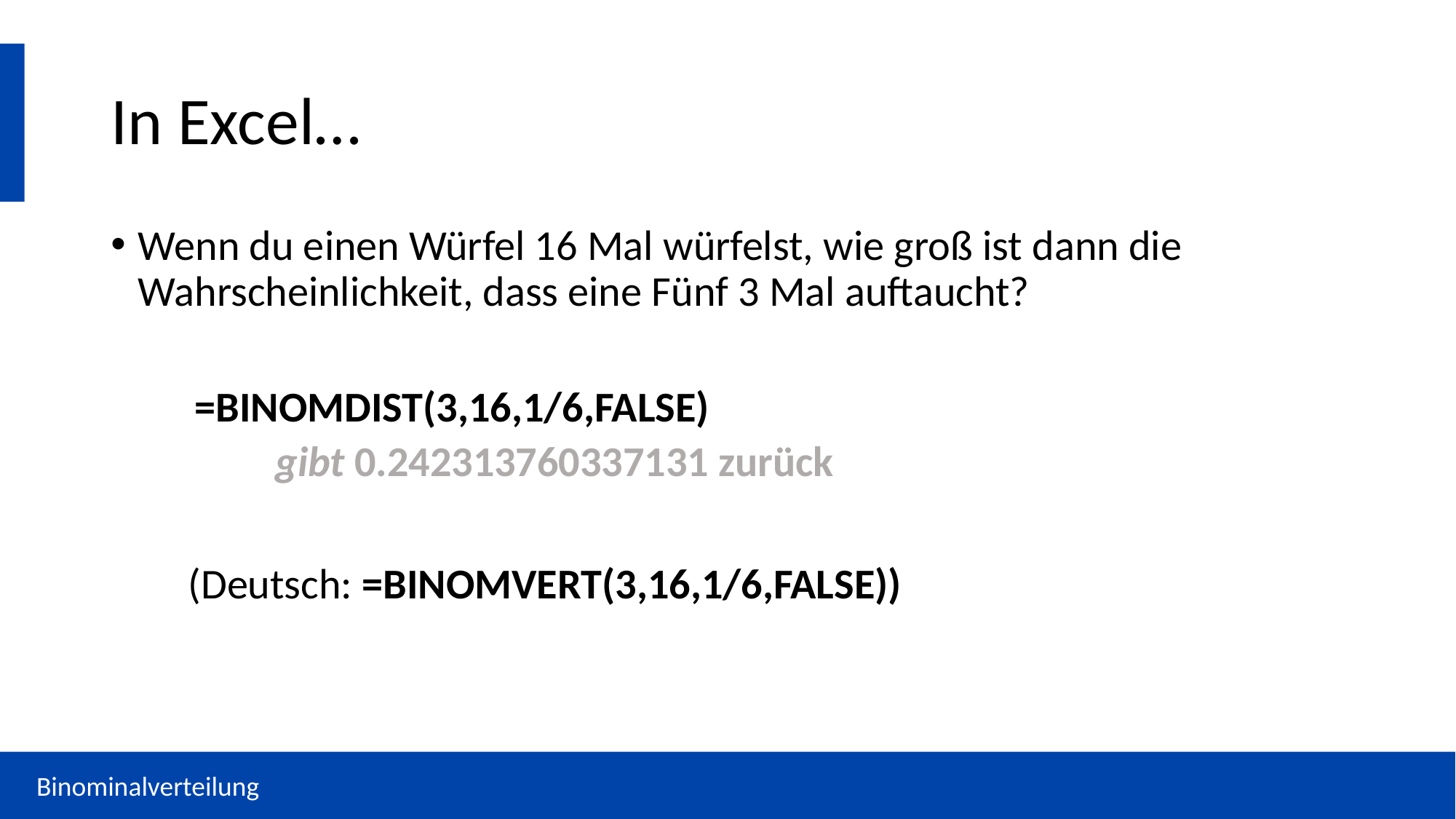

# In Excel…
Wenn du einen Würfel 16 Mal würfelst, wie groß ist dann die Wahrscheinlichkeit, dass eine Fünf 3 Mal auftaucht?

   =BINOMDIST(3,16,1/6,FALSE)
	gibt 0.242313760337131 zurück

        (Deutsch: =BINOMVERT(3,16,1/6,FALSE))

Binominalverteilung